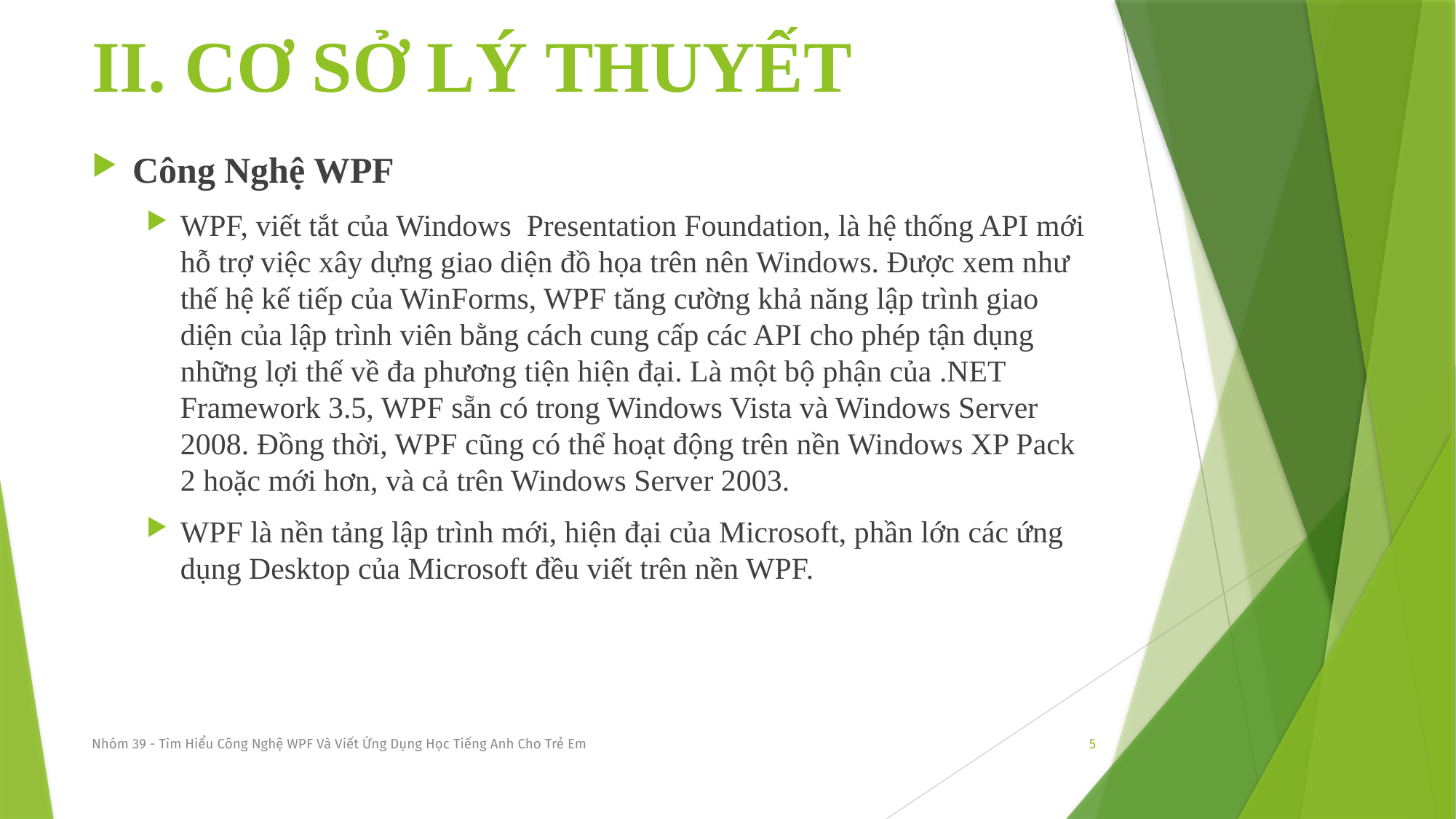

# II. CƠ SỞ LÝ THUYẾT
Công Nghệ WPF
WPF, viết tắt của Windows  Presentation Foundation, là hệ thống API mới hỗ trợ việc xây dựng giao diện đồ họa trên nên Windows. Được xem như thế hệ kế tiếp của WinForms, WPF tăng cường khả năng lập trình giao diện của lập trình viên bằng cách cung cấp các API cho phép tận dụng những lợi thế về đa phương tiện hiện đại. Là một bộ phận của .NET Framework 3.5, WPF sẵn có trong Windows Vista và Windows Server 2008. Đồng thời, WPF cũng có thể hoạt động trên nền Windows XP Pack 2 hoặc mới hơn, và cả trên Windows Server 2003.
WPF là nền tảng lập trình mới, hiện đại của Microsoft, phần lớn các ứng dụng Desktop của Microsoft đều viết trên nền WPF.

Nhóm 39 - Tìm Hiểu Công Nghệ WPF Và Viết Ứng Dụng Học Tiếng Anh Cho Trẻ Em
5